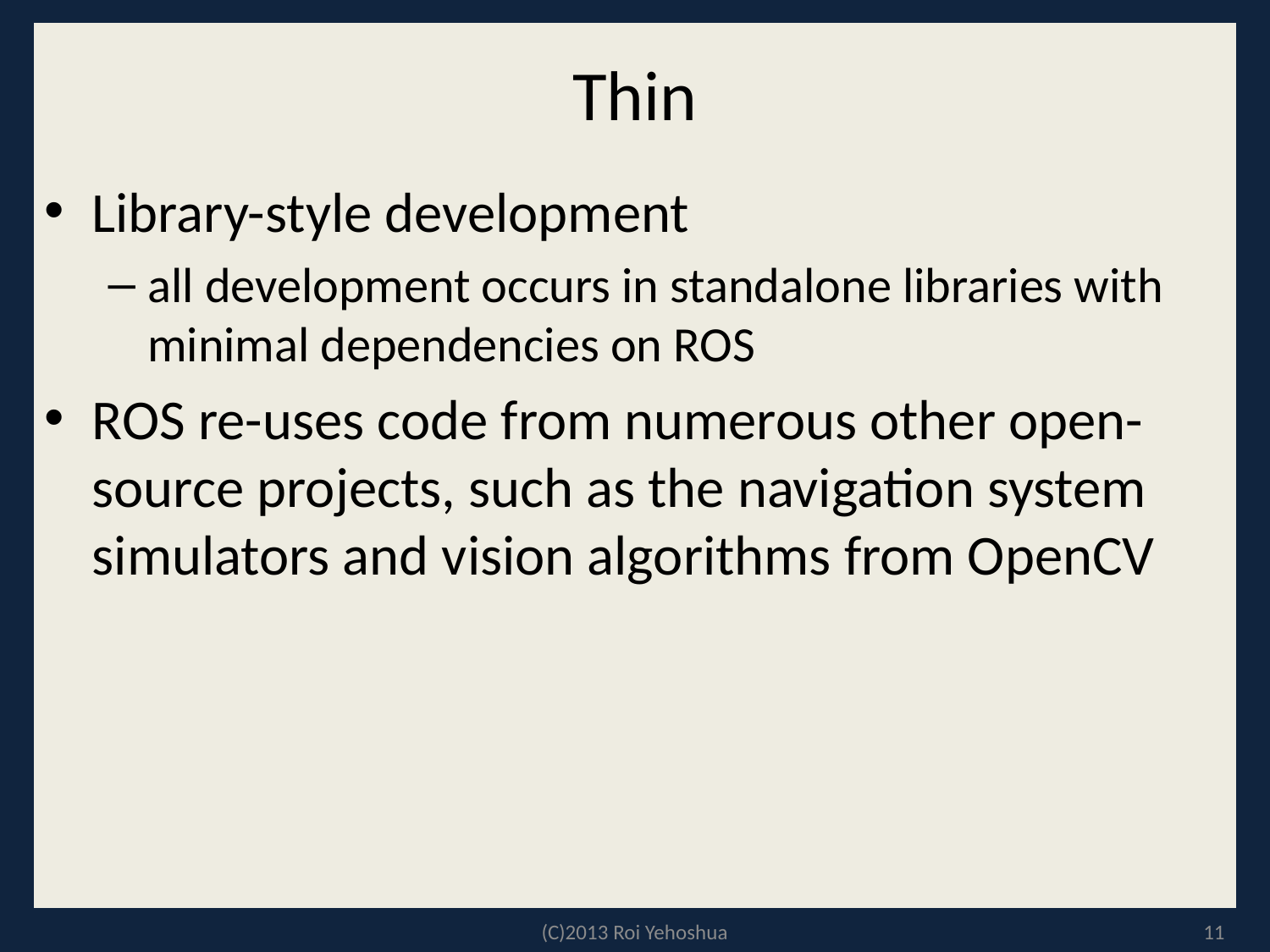

# Thin
Library-style development
all development occurs in standalone libraries with minimal dependencies on ROS
ROS re-uses code from numerous other open-source projects, such as the navigation system simulators and vision algorithms from OpenCV

(C)2013 Roi Yehoshua
11